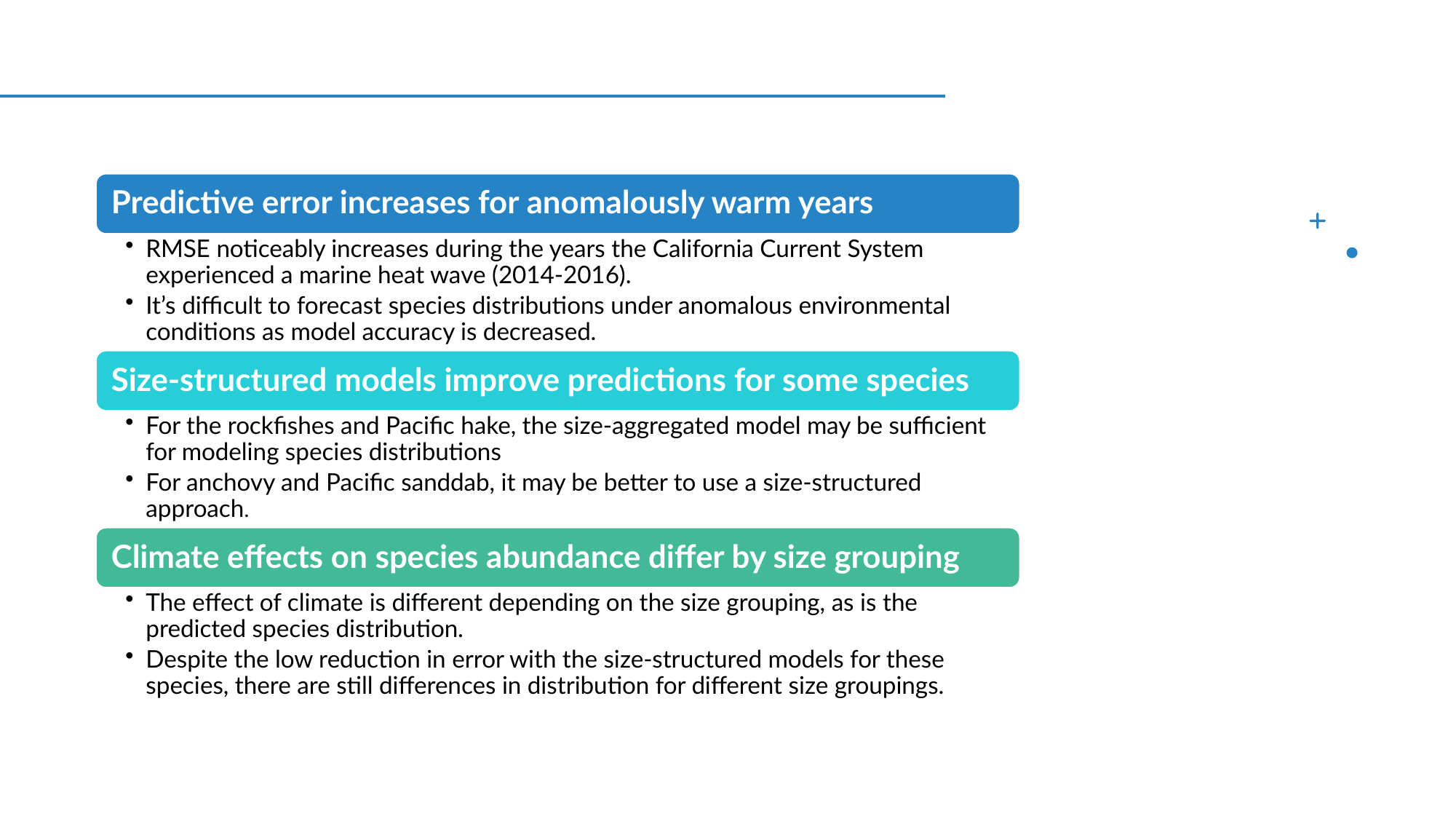

Predictive error increases for anomalously warm years
RMSE noticeably increases during the years the California Current System experienced a marine heat wave (2014-2016).
It’s difficult to forecast species distributions under anomalous environmental conditions as model accuracy is decreased.
Size-structured models improve predictions for some species
For the rockfishes and Pacific hake, the size-aggregated model may be sufficient for modeling species distributions
For anchovy and Pacific sanddab, it may be better to use a size-structured approach.
Climate effects on species abundance differ by size grouping
The effect of climate is different depending on the size grouping, as is the predicted species distribution.
Despite the low reduction in error with the size-structured models for these species, there are still differences in distribution for different size groupings.